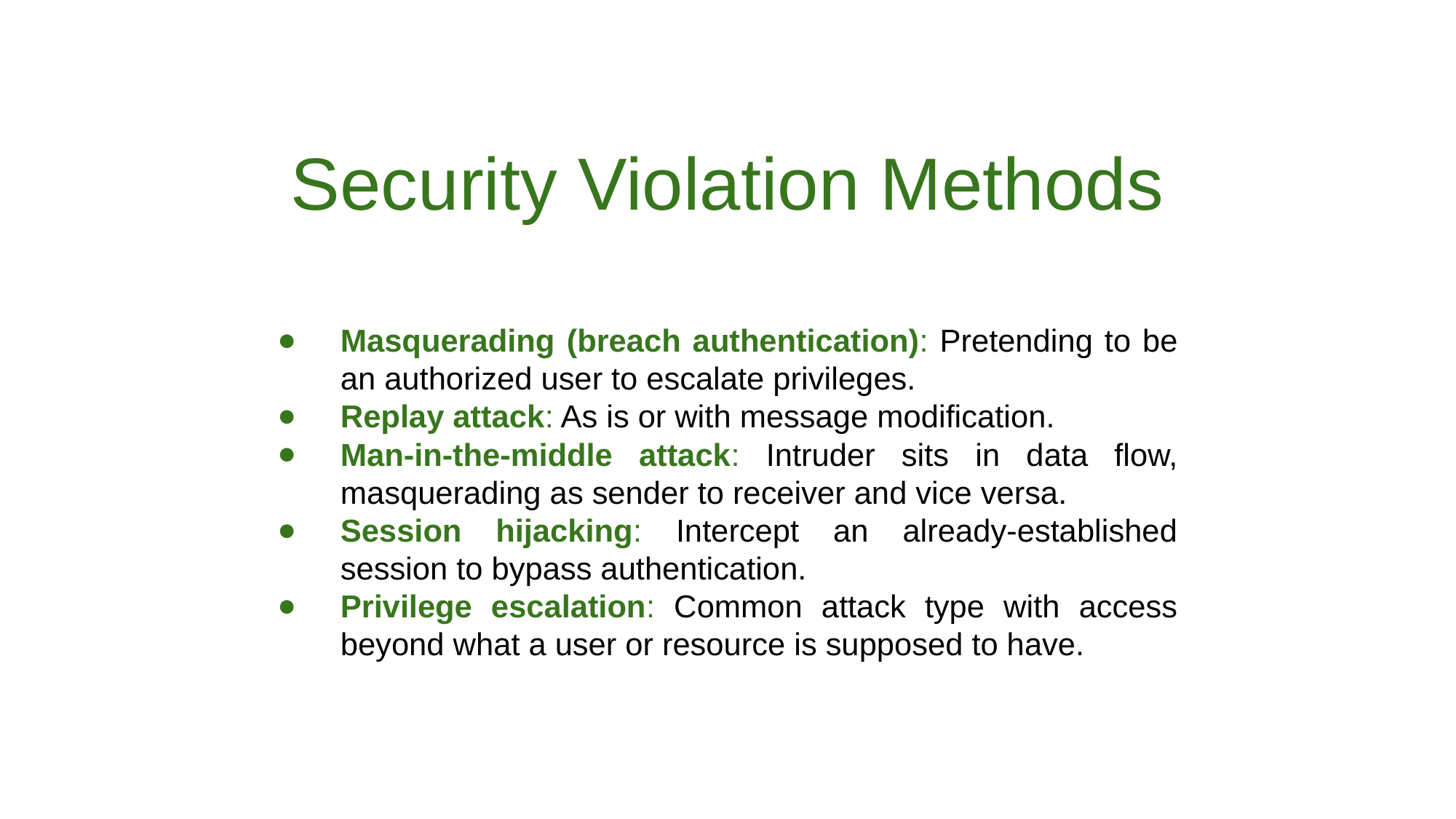

# Security Violation Methods
Masquerading (breach authentication): Pretending to be an authorized user to escalate privileges.
Replay attack: As is or with message modification.
Man-in-the-middle attack: Intruder sits in data flow, masquerading as sender to receiver and vice versa.
Session hijacking: Intercept an already-established session to bypass authentication.
Privilege escalation: Common attack type with access beyond what a user or resource is supposed to have.